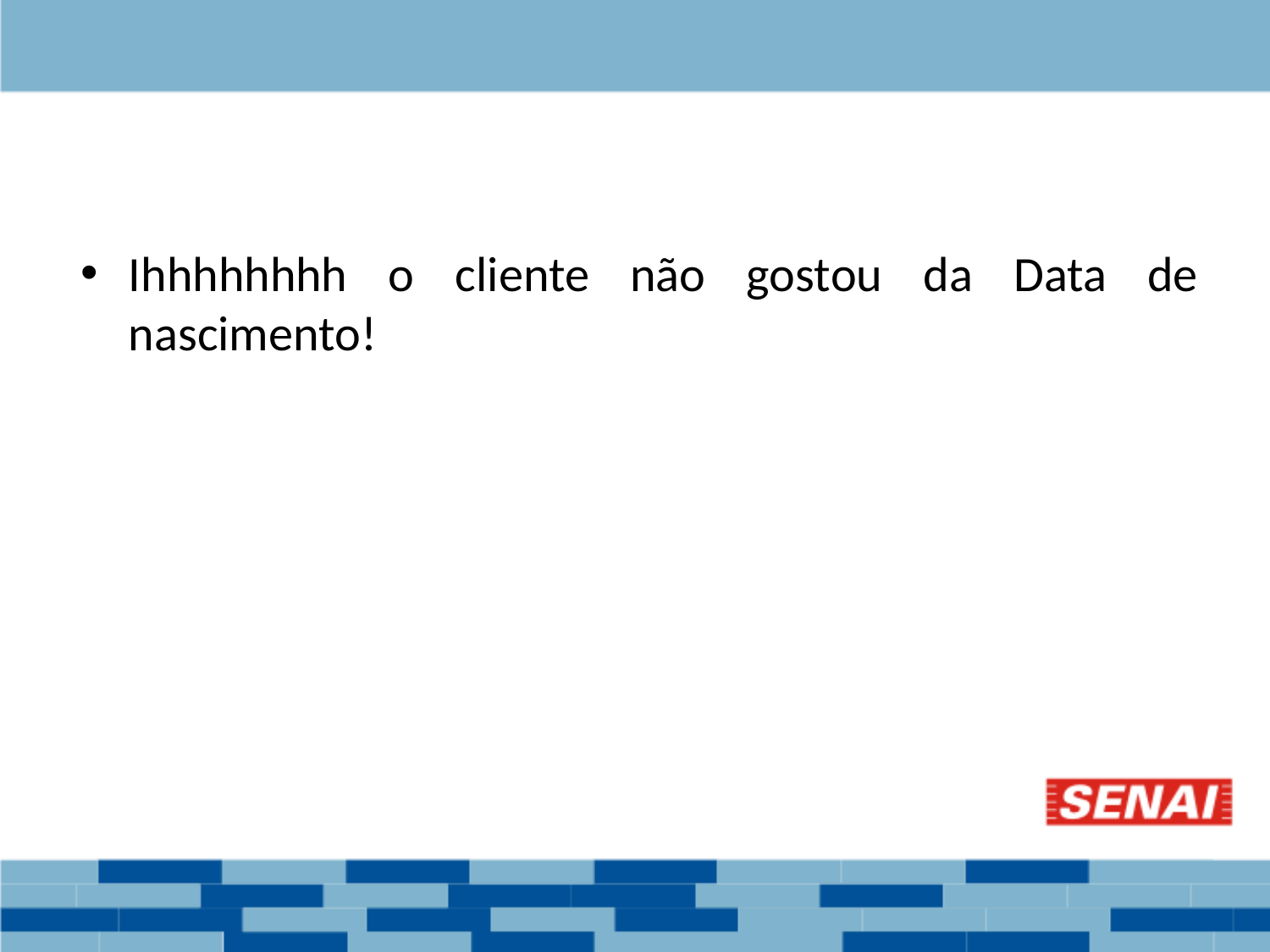

#
Ihhhhhhhh o cliente não gostou da Data de nascimento!